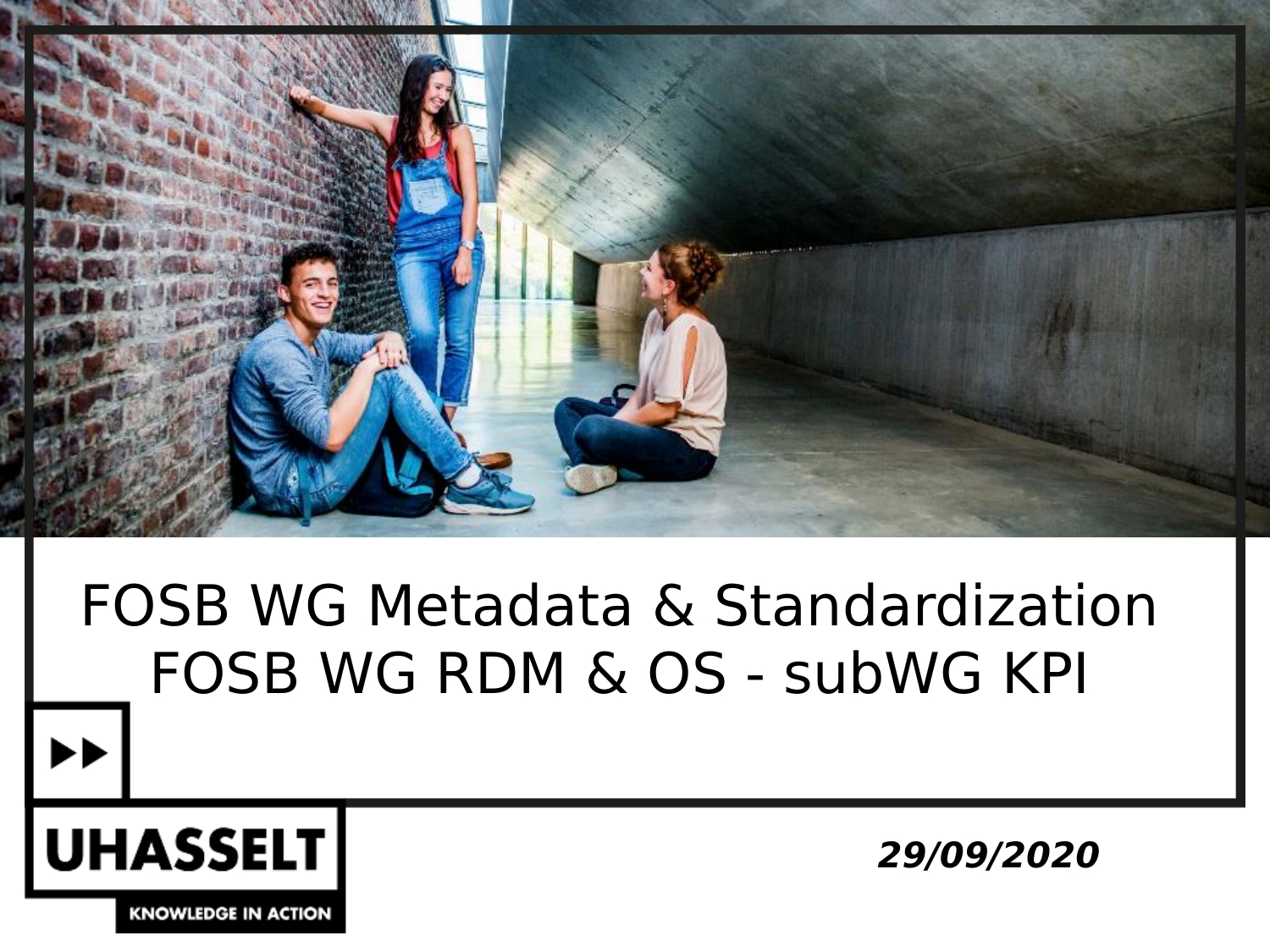

# FOSB WG Metadata & Standardization FOSB WG RDM & OS - subWG KPI
29/09/2020